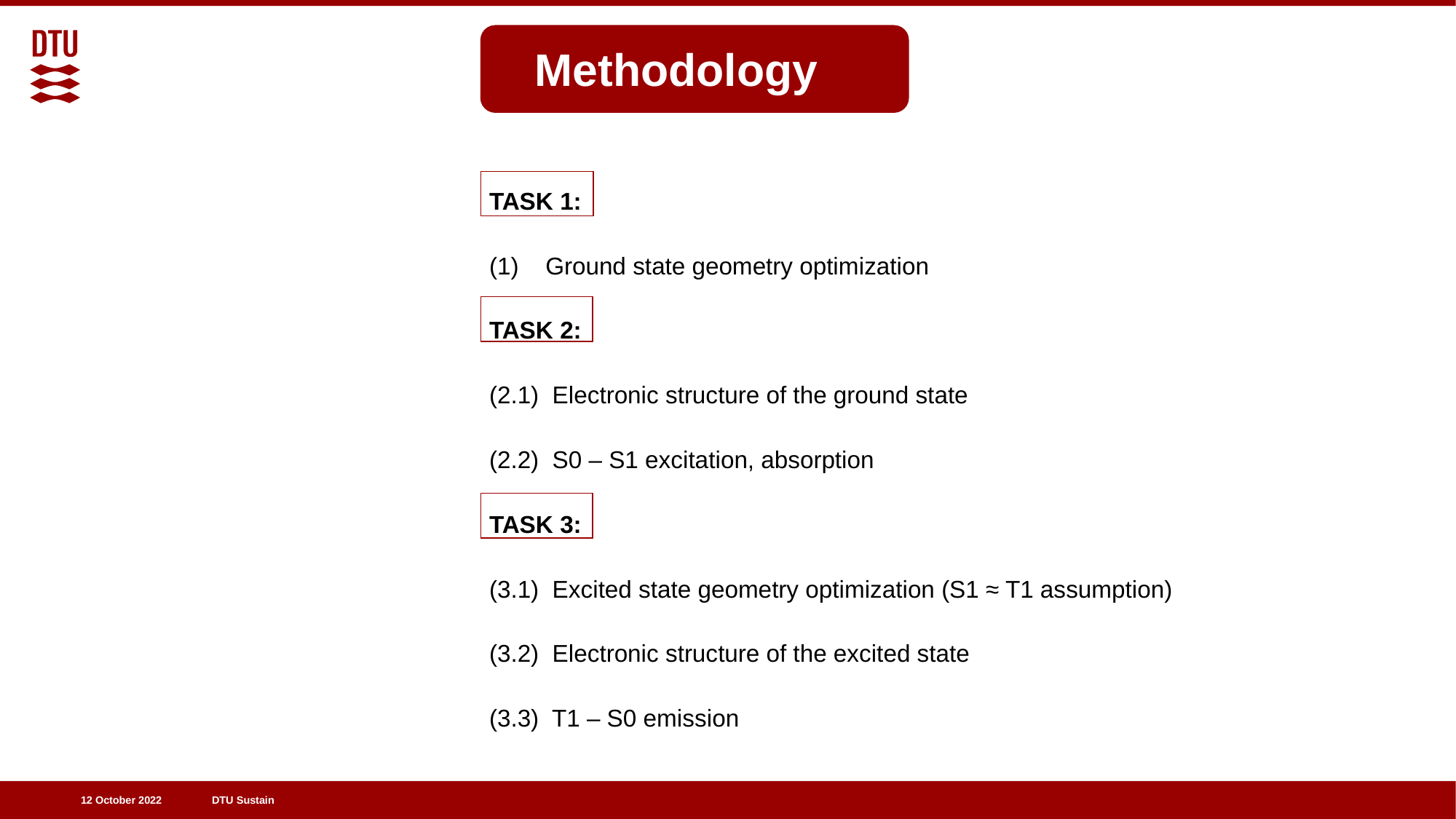

Methodology

TASK 1:
(1)    Ground state geometry optimization
TASK 2:
(2.1)  Electronic structure of the ground state
(2.2)  S0 – S1 excitation, absorption
TASK 3:
(3.1)  Excited state geometry optimization (S1 ≈ T1 assumption)
(3.2)  Electronic structure of the excited state
(3.3)  T1 – S0 emission